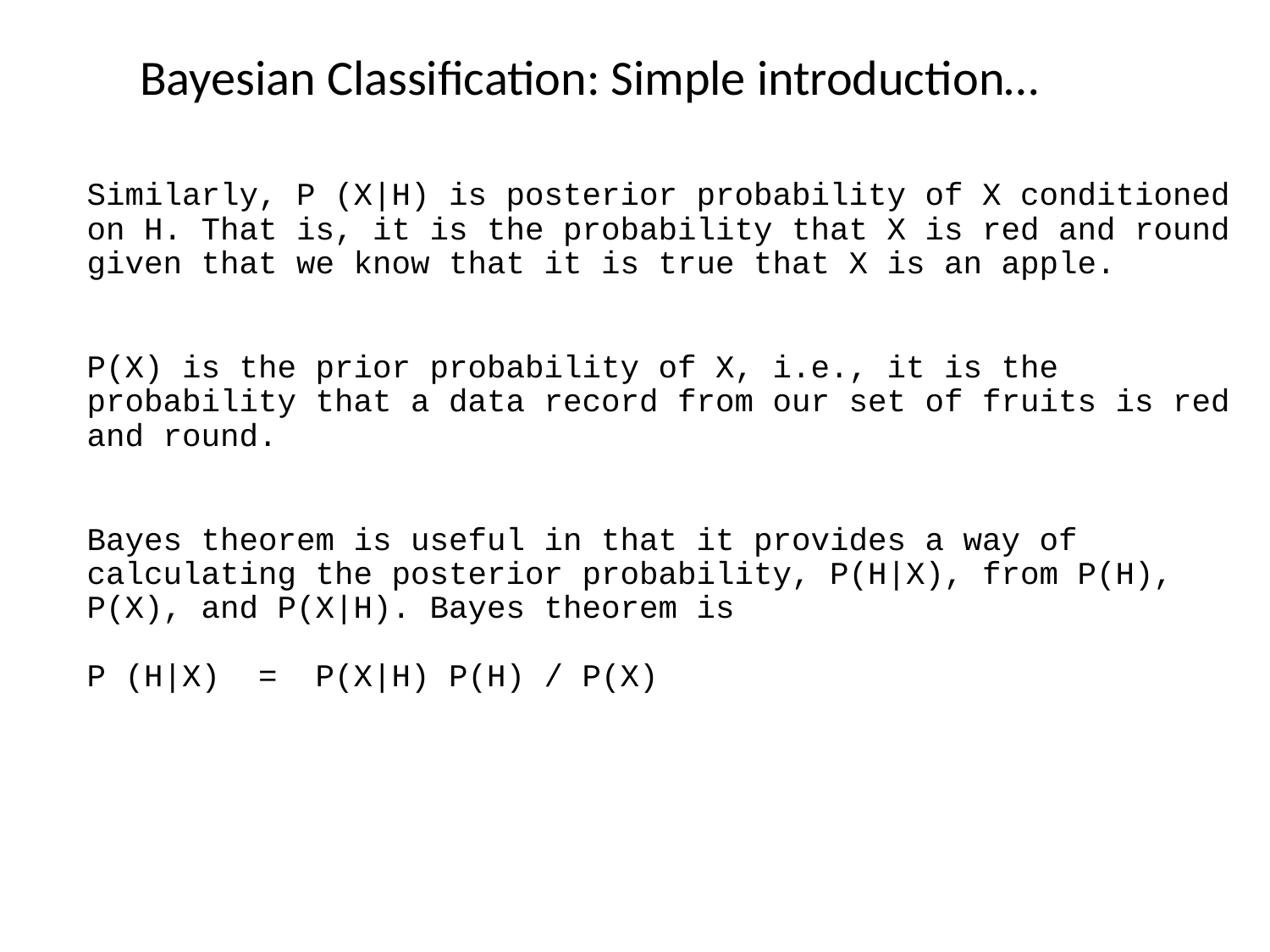

# Bayesian Classification: Simple introduction…
Similarly, P (X|H) is posterior probability of X conditioned on H. That is, it is the probability that X is red and round given that we know that it is true that X is an apple.

	P(X) is the prior probability of X, i.e., it is the probability that a data record from our set of fruits is red and round.

	Bayes theorem is useful in that it provides a way of calculating the posterior probability, P(H|X), from P(H), P(X), and P(X|H). Bayes theorem is
P (H|X)  =  P(X|H) P(H) / P(X)